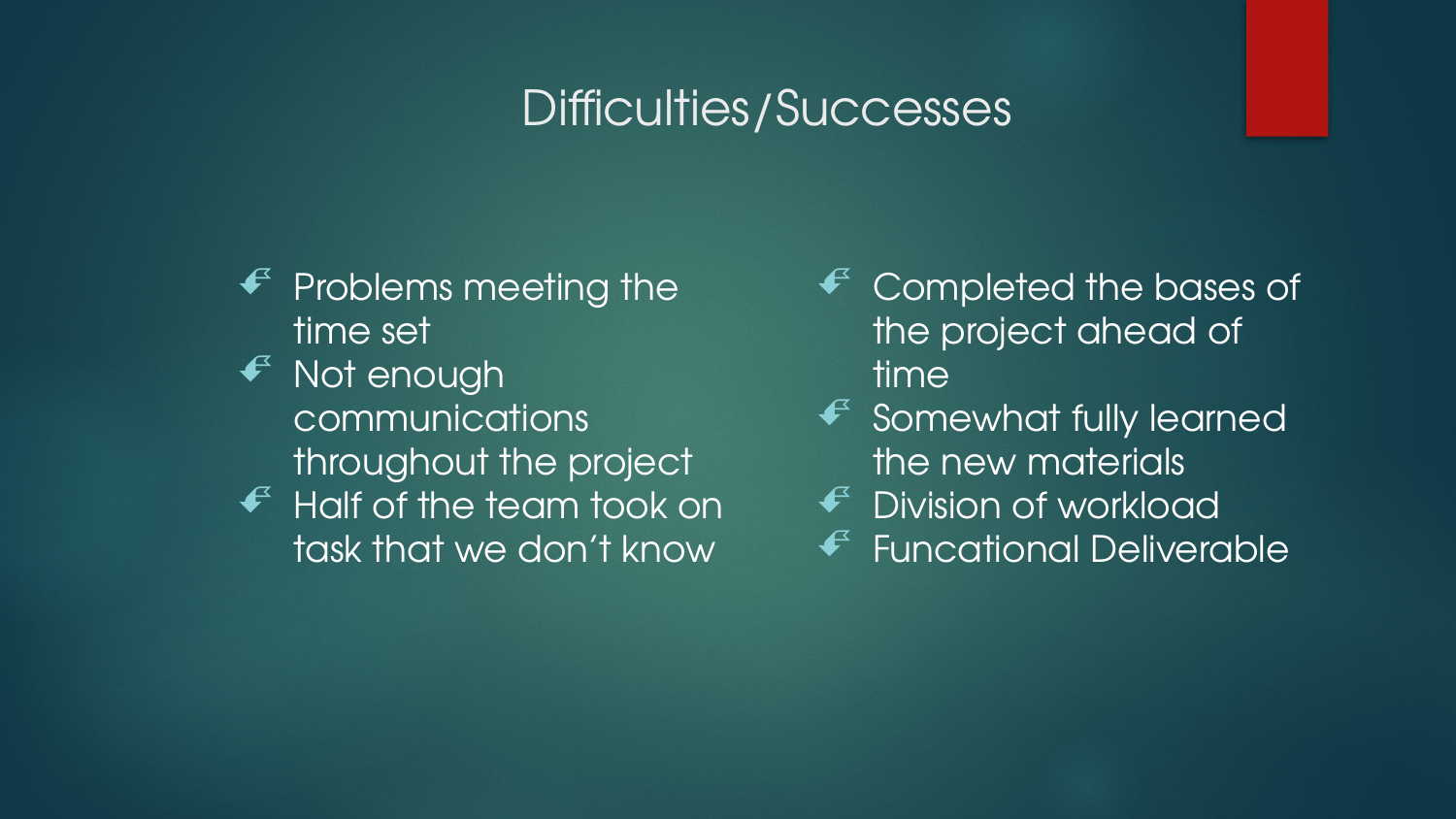

# Difficulties/Successes
Problems meeting the time set
Not enough communications throughout the project
Half of the team took on task that we don’t know

Completed the bases of the project ahead of time
Somewhat fully learned the new materials
Division of workload
Funcational Deliverable